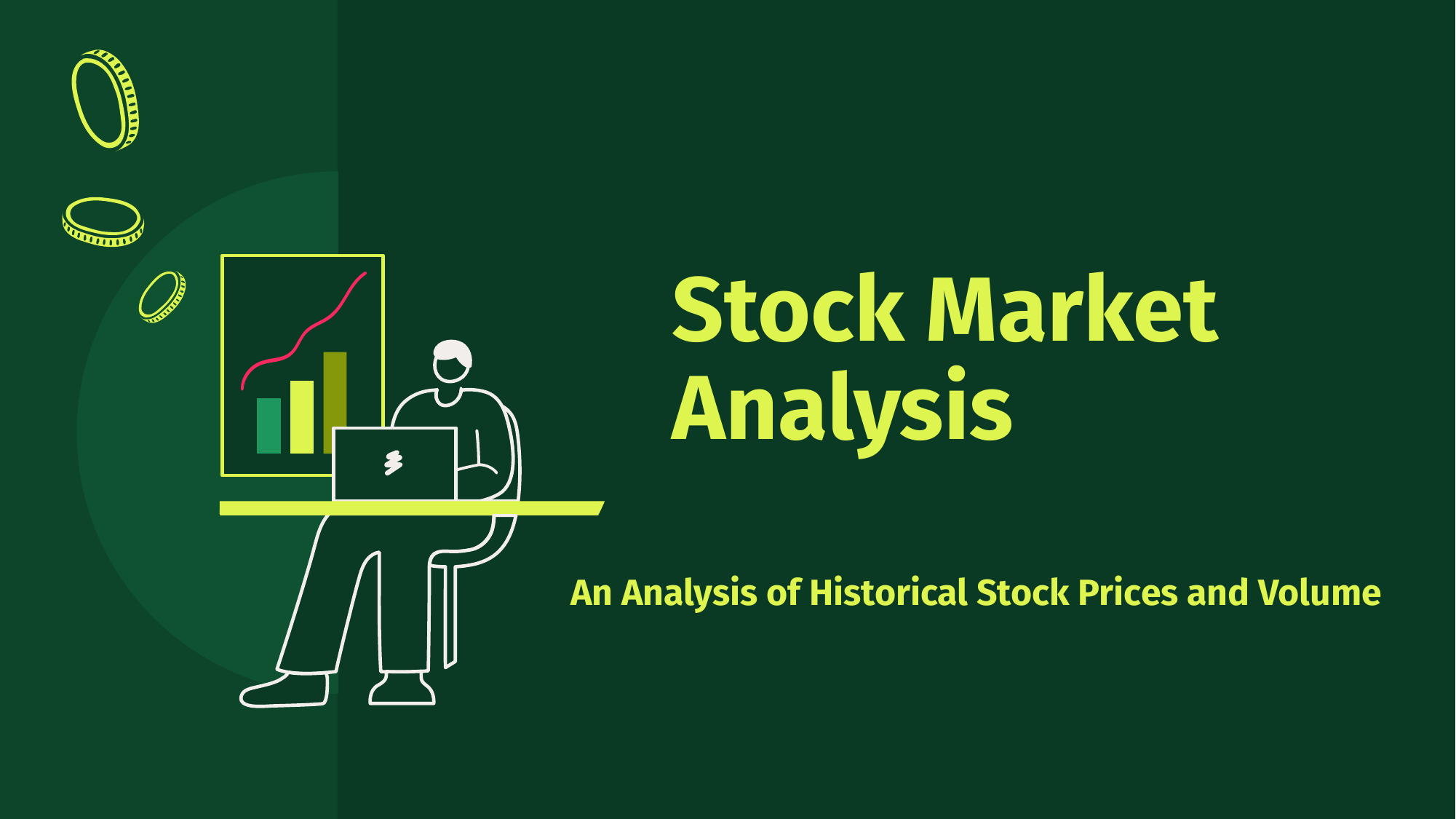

# Stock Market Analysis
An Analysis of Historical Stock Prices and Volume